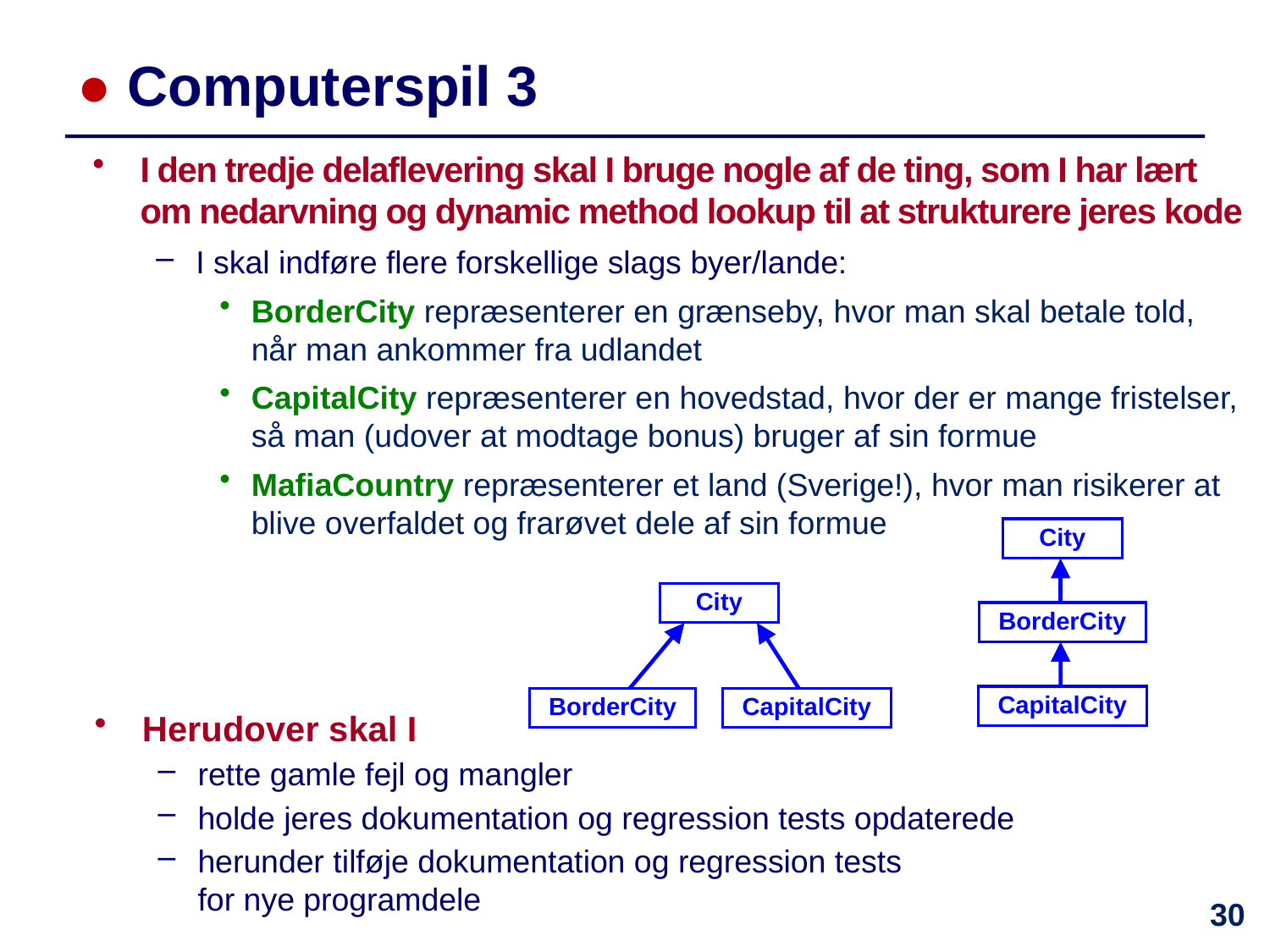

# ● Computerspil 3
I den tredje delaflevering skal I bruge nogle af de ting, som I har lært om nedarvning og dynamic method lookup til at strukturere jeres kode
I skal indføre flere forskellige slags byer/lande:
BorderCity repræsenterer en grænseby, hvor man skal betale told, når man ankommer fra udlandet
CapitalCity repræsenterer en hovedstad, hvor der er mange fristelser, så man (udover at modtage bonus) bruger af sin formue
MafiaCountry repræsenterer et land (Sverige!), hvor man risikerer at blive overfaldet og frarøvet dele af sin formue
City

BorderCity

CapitalCity
City

BorderCity
CapitalCity
Herudover skal I
rette gamle fejl og mangler
holde jeres dokumentation og regression tests opdaterede
herunder tilføje dokumentation og regression tests
for nye programdele
30